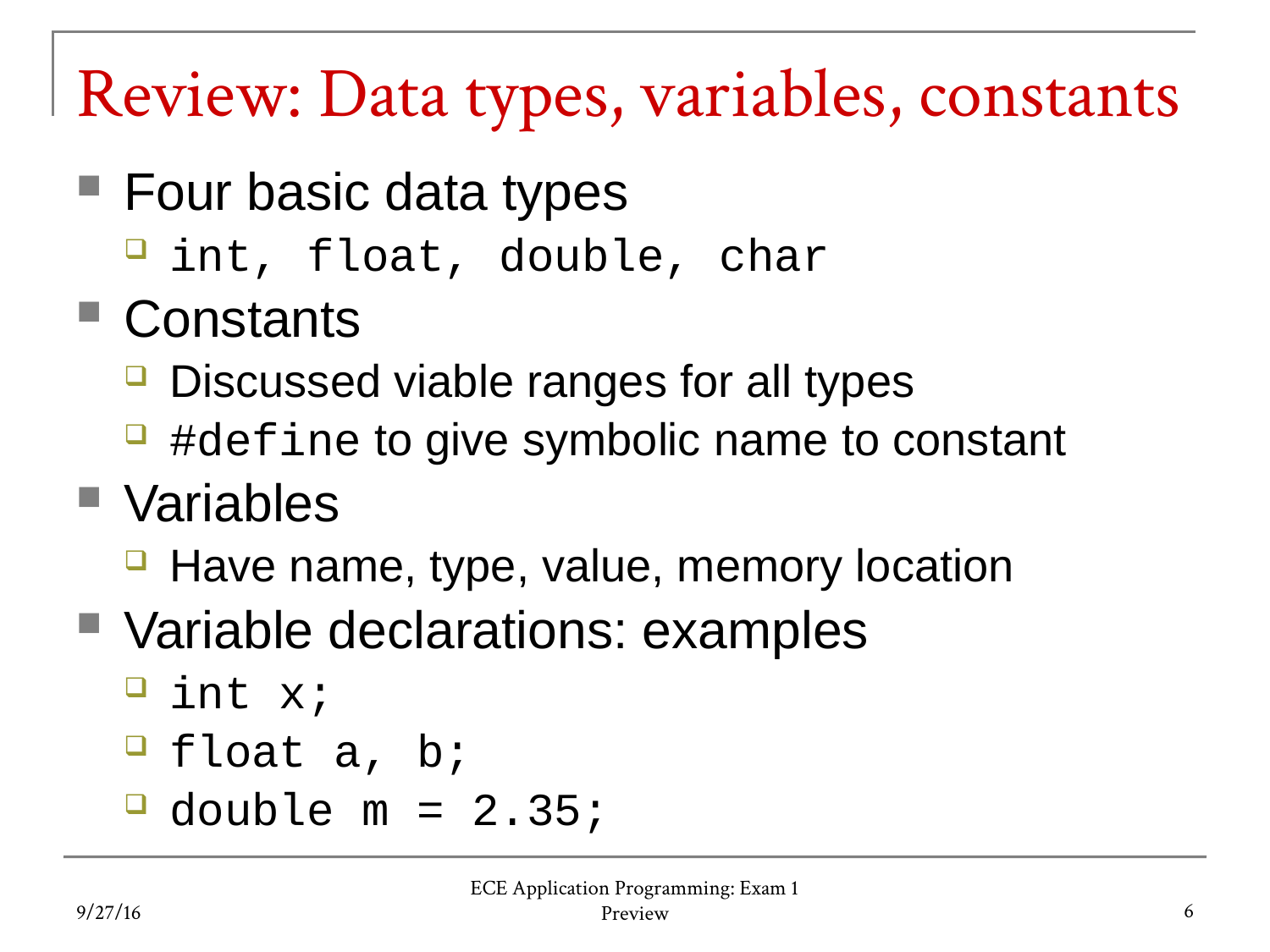

# Review: Data types, variables, constants
Four basic data types
int, float, double, char
Constants
Discussed viable ranges for all types
#define to give symbolic name to constant
Variables
Have name, type, value, memory location
Variable declarations: examples
int x;
float a, b;
double m = 2.35;
9/27/16
6
ECE Application Programming: Exam 1 Preview